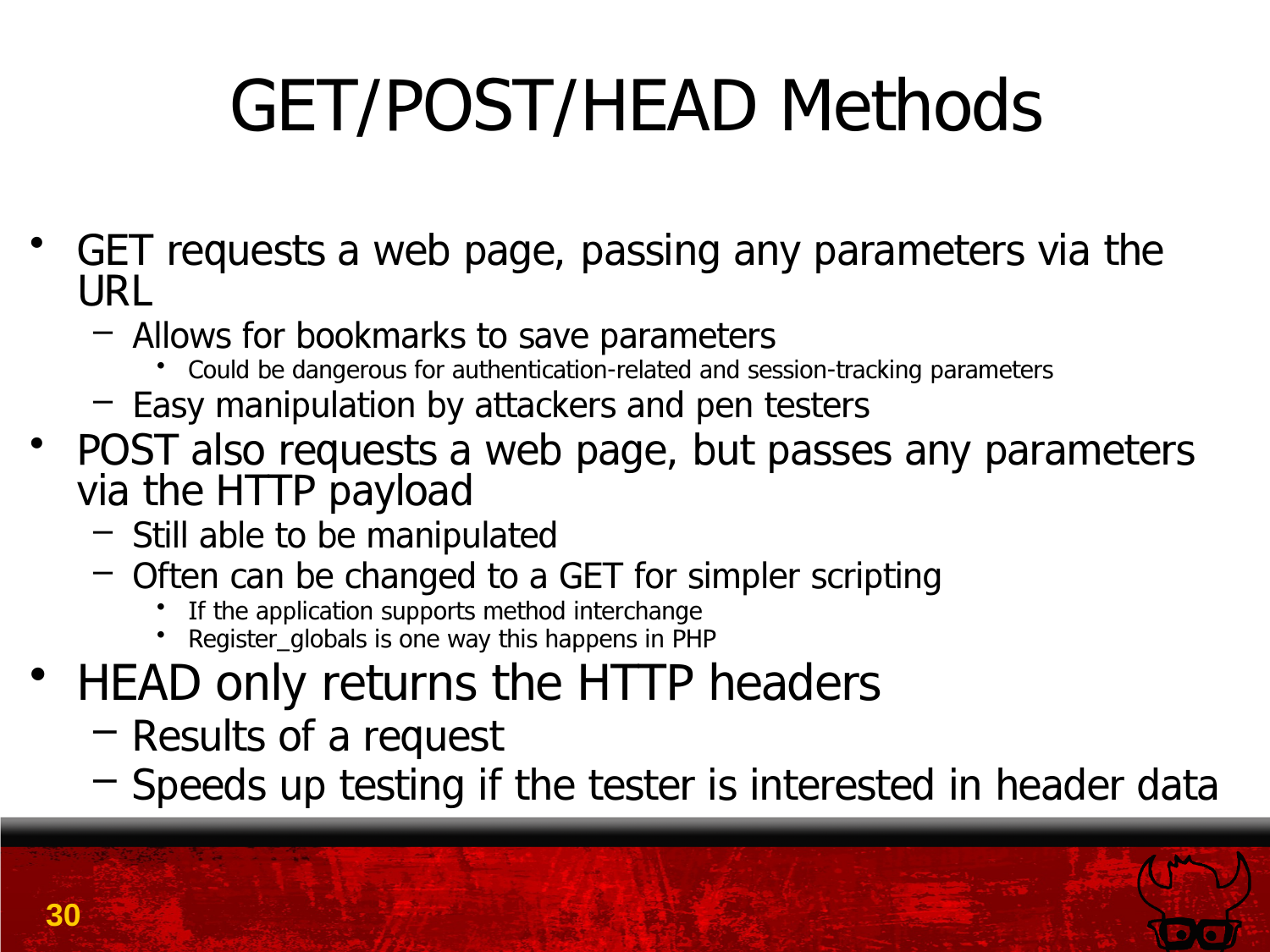

# GET/POST/HEAD Methods
GET requests a web page, passing any parameters via the URL
Allows for bookmarks to save parameters
Could be dangerous for authentication-related and session-tracking parameters
Easy manipulation by attackers and pen testers
POST also requests a web page, but passes any parameters via the HTTP payload
Still able to be manipulated
Often can be changed to a GET for simpler scripting
If the application supports method interchange
Register_globals is one way this happens in PHP
HEAD only returns the HTTP headers
Results of a request
Speeds up testing if the tester is interested in header data